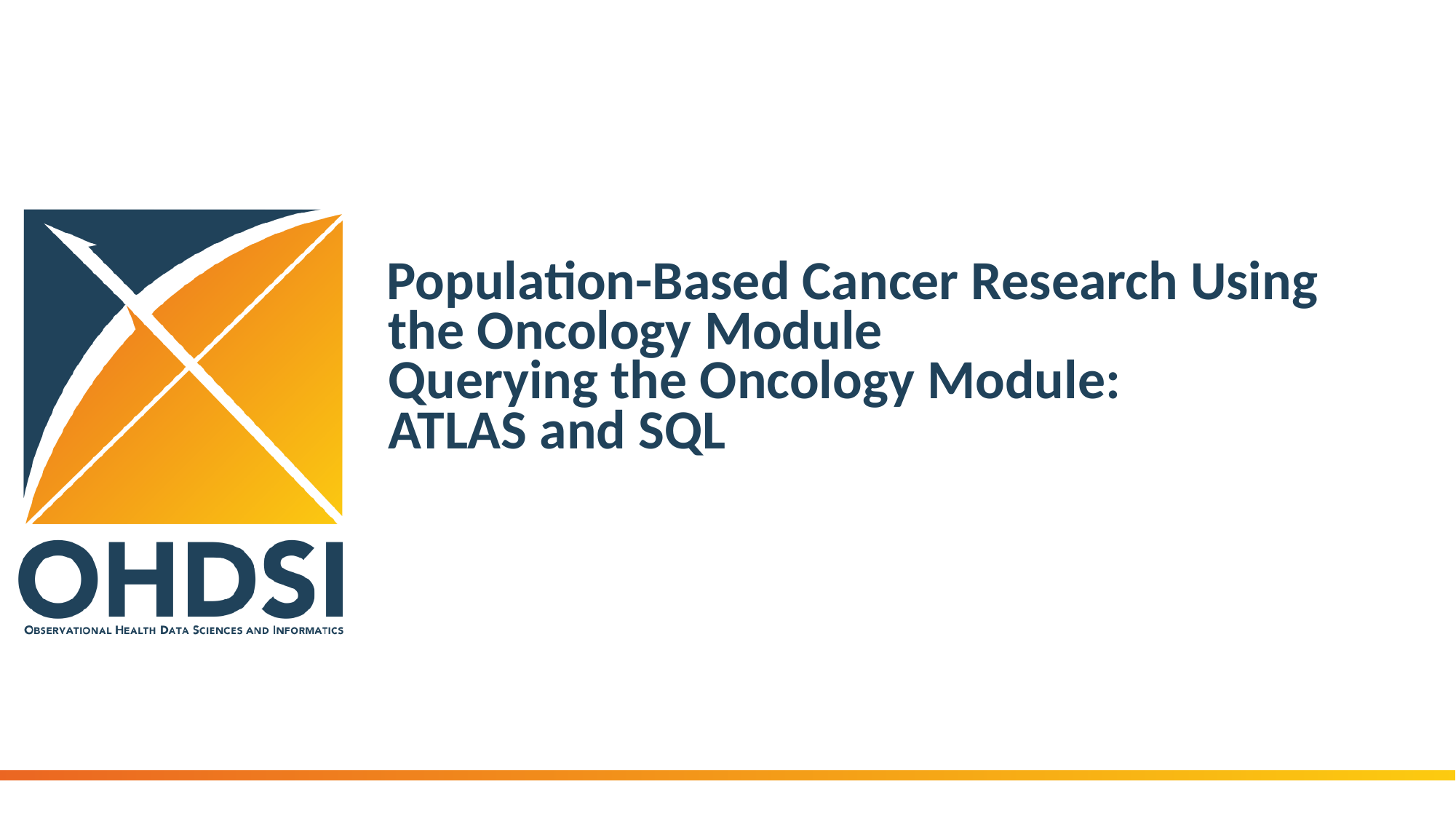

# Population-Based Cancer Research Using the Oncology Module Querying the Oncology Module: ATLAS and SQL